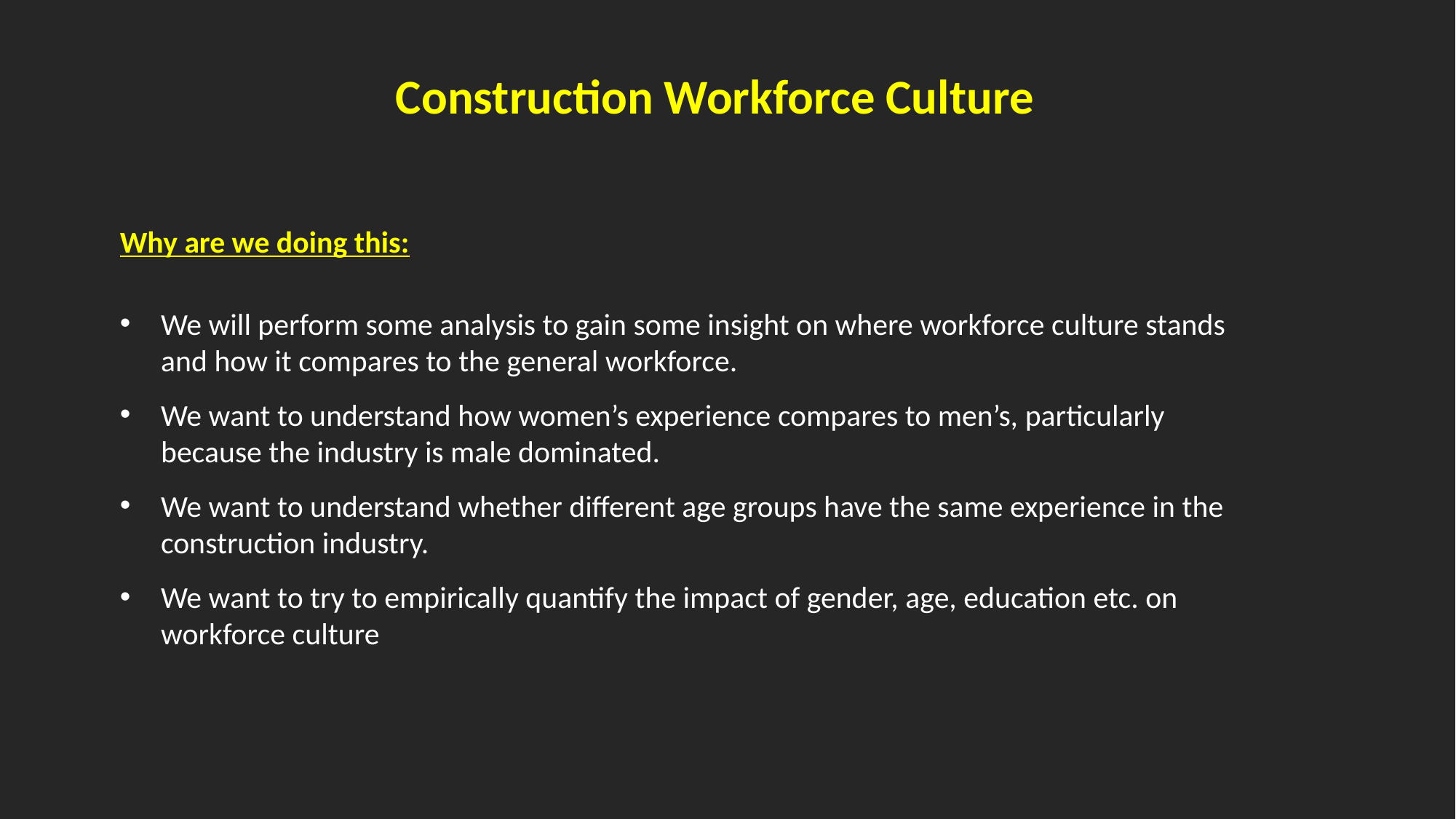

Construction Workforce Culture
Why are we doing this:

We will perform some analysis to gain some insight on where workforce culture stands and how it compares to the general workforce.
We want to understand how women’s experience compares to men’s, particularly because the industry is male dominated.
We want to understand whether different age groups have the same experience in the construction industry.
We want to try to empirically quantify the impact of gender, age, education etc. on workforce culture